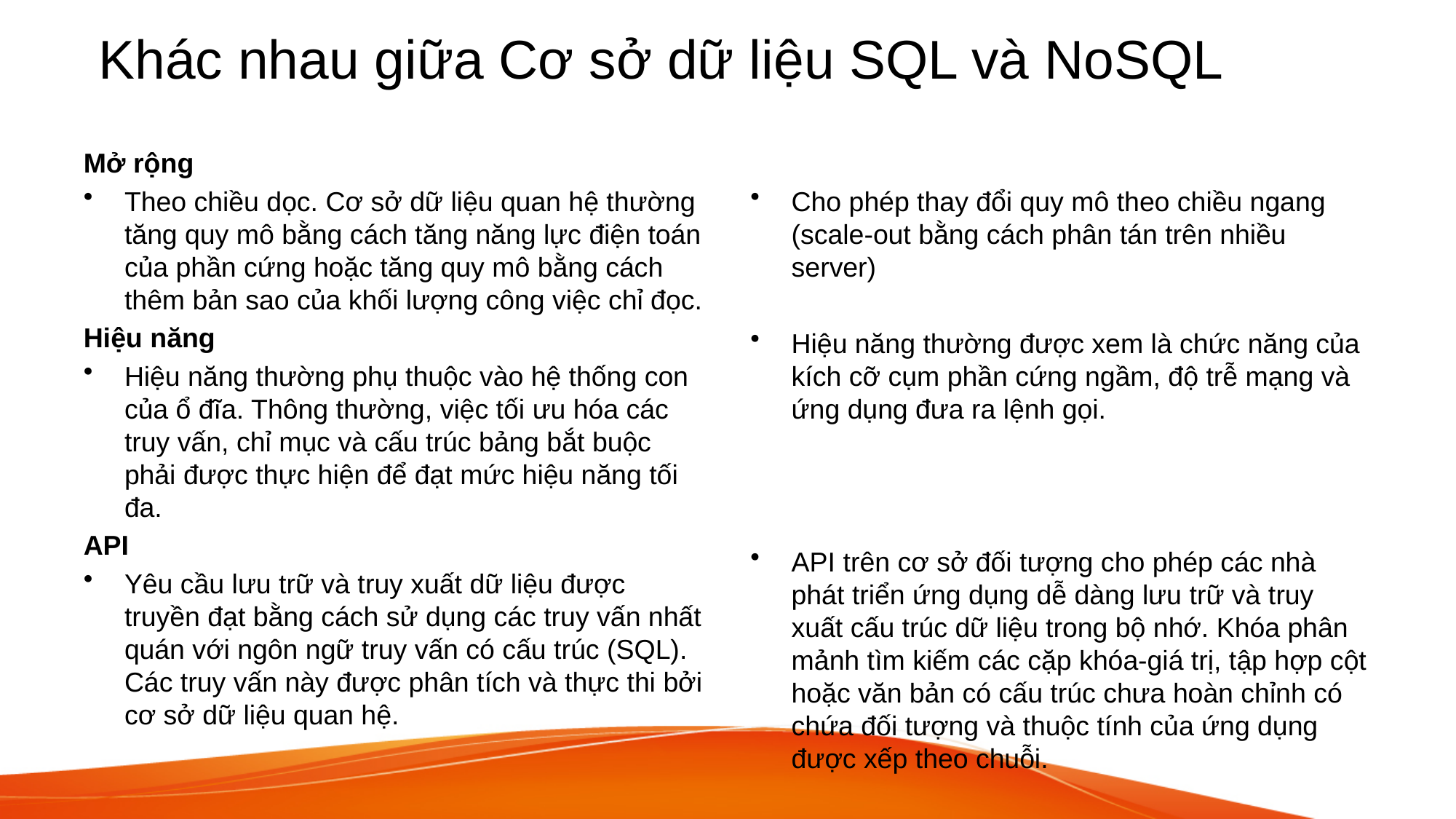

# Khác nhau giữa Cơ sở dữ liệu SQL và NoSQL
Mở rộng
Theo chiều dọc. Cơ sở dữ liệu quan hệ thường tăng quy mô bằng cách tăng năng lực điện toán của phần cứng hoặc tăng quy mô bằng cách thêm bản sao của khối lượng công việc chỉ đọc.
Hiệu năng
Hiệu năng thường phụ thuộc vào hệ thống con của ổ đĩa. Thông thường, việc tối ưu hóa các truy vấn, chỉ mục và cấu trúc bảng bắt buộc phải được thực hiện để đạt mức hiệu năng tối đa.
API
Yêu cầu lưu trữ và truy xuất dữ liệu được truyền đạt bằng cách sử dụng các truy vấn nhất quán với ngôn ngữ truy vấn có cấu trúc (SQL). Các truy vấn này được phân tích và thực thi bởi cơ sở dữ liệu quan hệ.

Cho phép thay đổi quy mô theo chiều ngang (scale-out bằng cách phân tán trên nhiều server)

Hiệu năng thường được xem là chức năng của kích cỡ cụm phần cứng ngầm, độ trễ mạng và ứng dụng đưa ra lệnh gọi.

API trên cơ sở đối tượng cho phép các nhà phát triển ứng dụng dễ dàng lưu trữ và truy xuất cấu trúc dữ liệu trong bộ nhớ. Khóa phân mảnh tìm kiếm các cặp khóa-giá trị, tập hợp cột hoặc văn bản có cấu trúc chưa hoàn chỉnh có chứa đối tượng và thuộc tính của ứng dụng được xếp theo chuỗi.